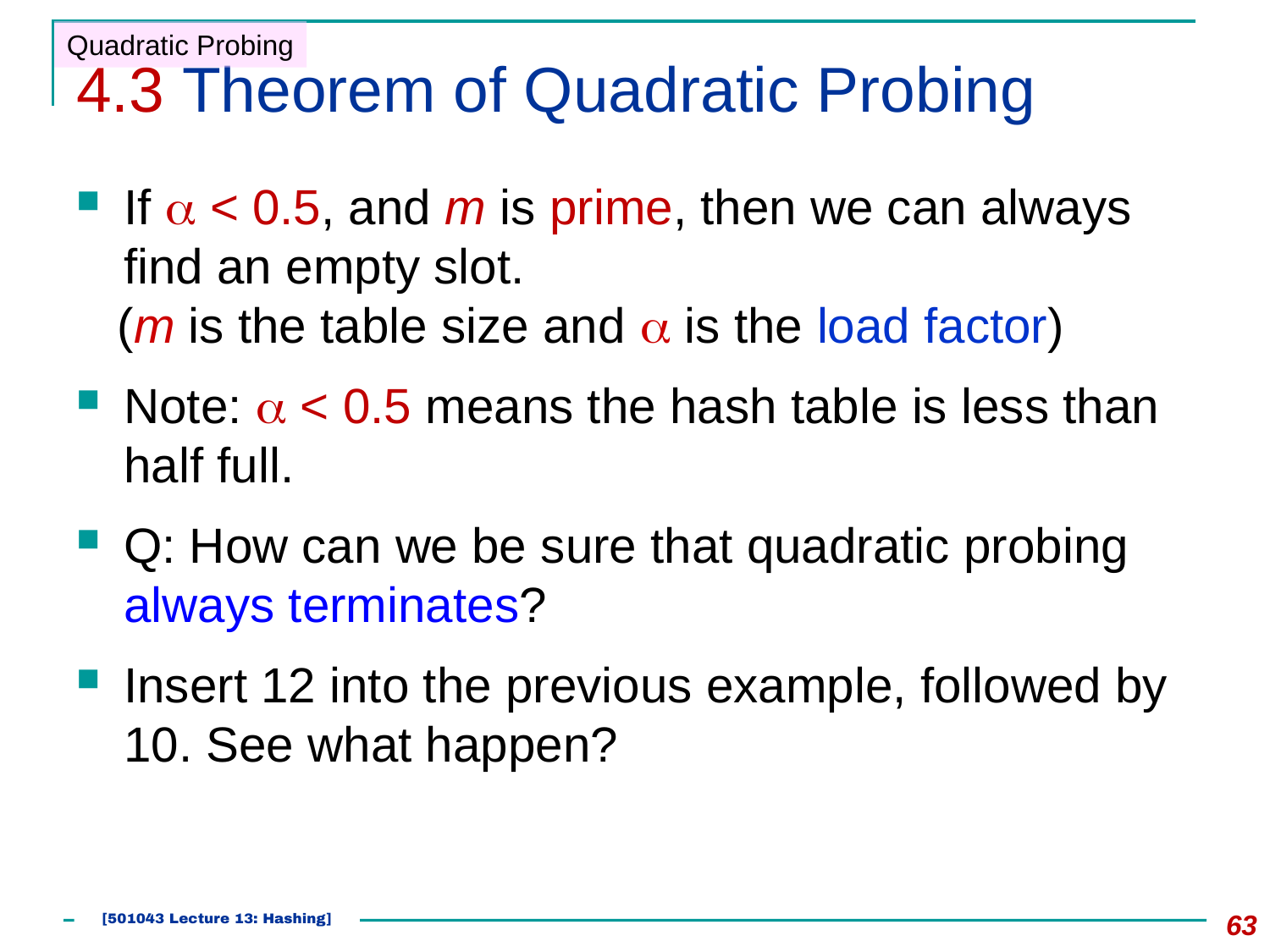

Quadratic Probing
# 4.3 Theorem of Quadratic Probing
If α < 0.5, and m is prime, then we can always find an empty slot.
   (m is the table size and α is the load factor)
Note: α < 0.5 means the hash table is less than half full.
Q: How can we be sure that quadratic probing always terminates?
Insert 12 into the previous example, followed by 10. See what happen?
63
[501043 Lecture 13: Hashing]